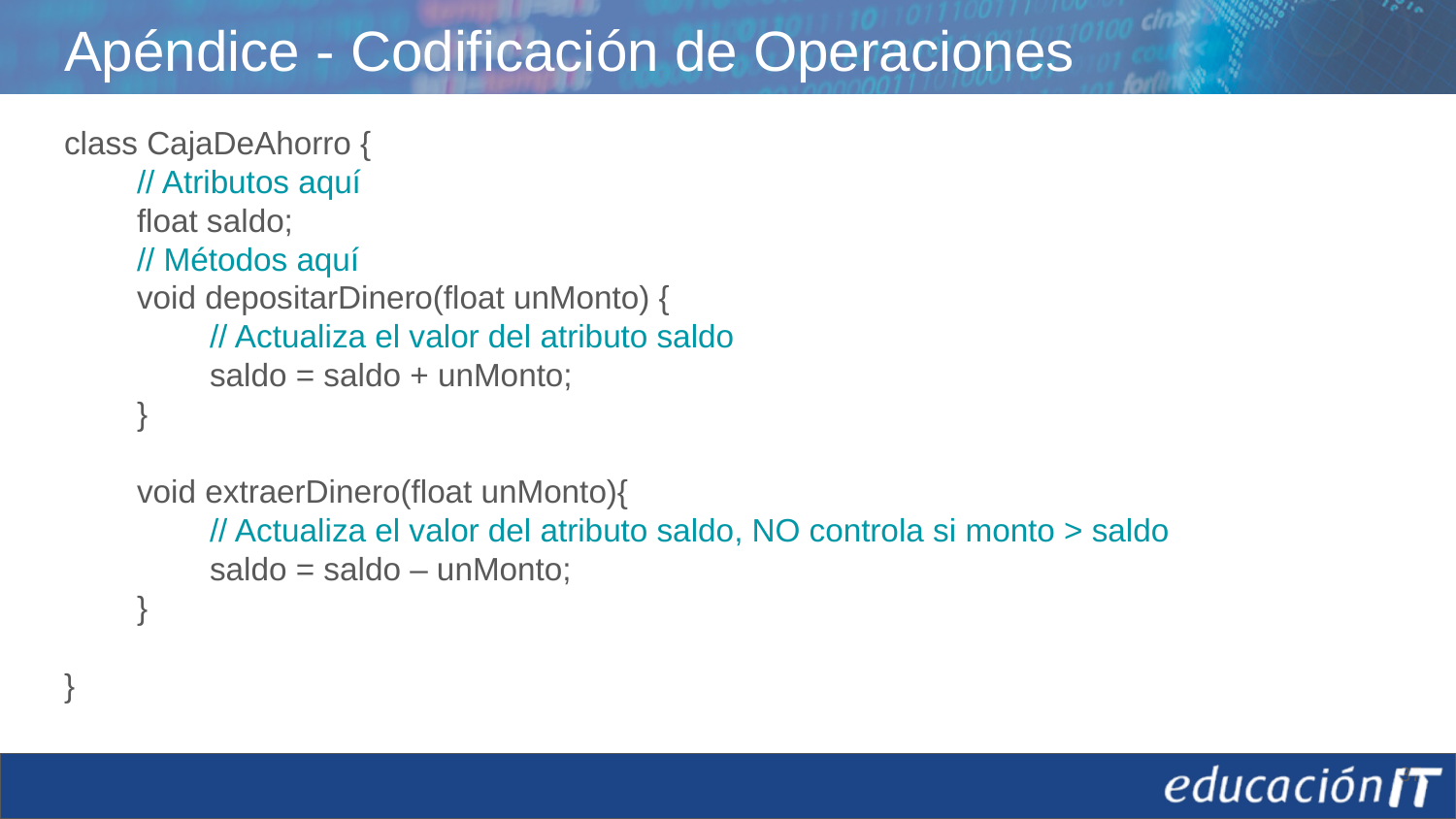

# Apéndice - Codificación de Operaciones
class CajaDeAhorro {
// Atributos aquí
float saldo;
// Métodos aquí
void depositarDinero(float unMonto) {
// Actualiza el valor del atributo saldo
saldo = saldo + unMonto;
}

void extraerDinero(float unMonto){
// Actualiza el valor del atributo saldo, NO controla si monto > saldo
saldo = saldo – unMonto;
}

}